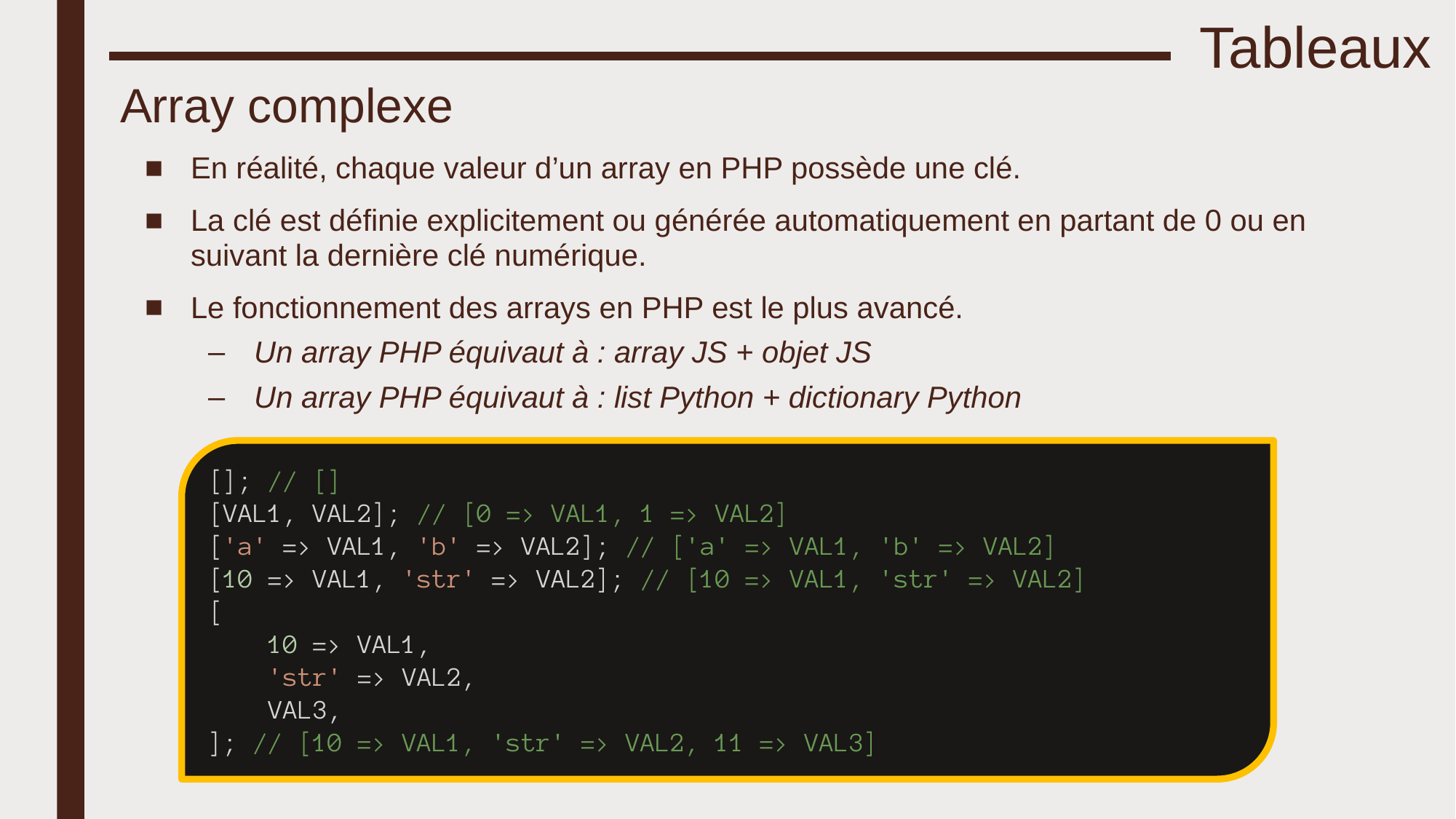

# Tableaux
Array complexe

En réalité, chaque valeur d’un array en PHP possède une clé.
La clé est définie explicitement ou générée automatiquement en partant de 0 ou en suivant la dernière clé numérique.
Le fonctionnement des arrays en PHP est le plus avancé.
Un array PHP équivaut à : array JS + objet JS
Un array PHP équivaut à : list Python + dictionary Python

[]; // []
[VAL1, VAL2]; // [0 => VAL1, 1 => VAL2]
['a' => VAL1, 'b' => VAL2]; // ['a' => VAL1, 'b' => VAL2]
[10 => VAL1, 'str' => VAL2]; // [10 => VAL1, 'str' => VAL2]
[
    10 => VAL1,
    'str' => VAL2,
    VAL3,
]; // [10 => VAL1, 'str' => VAL2, 11 => VAL3]